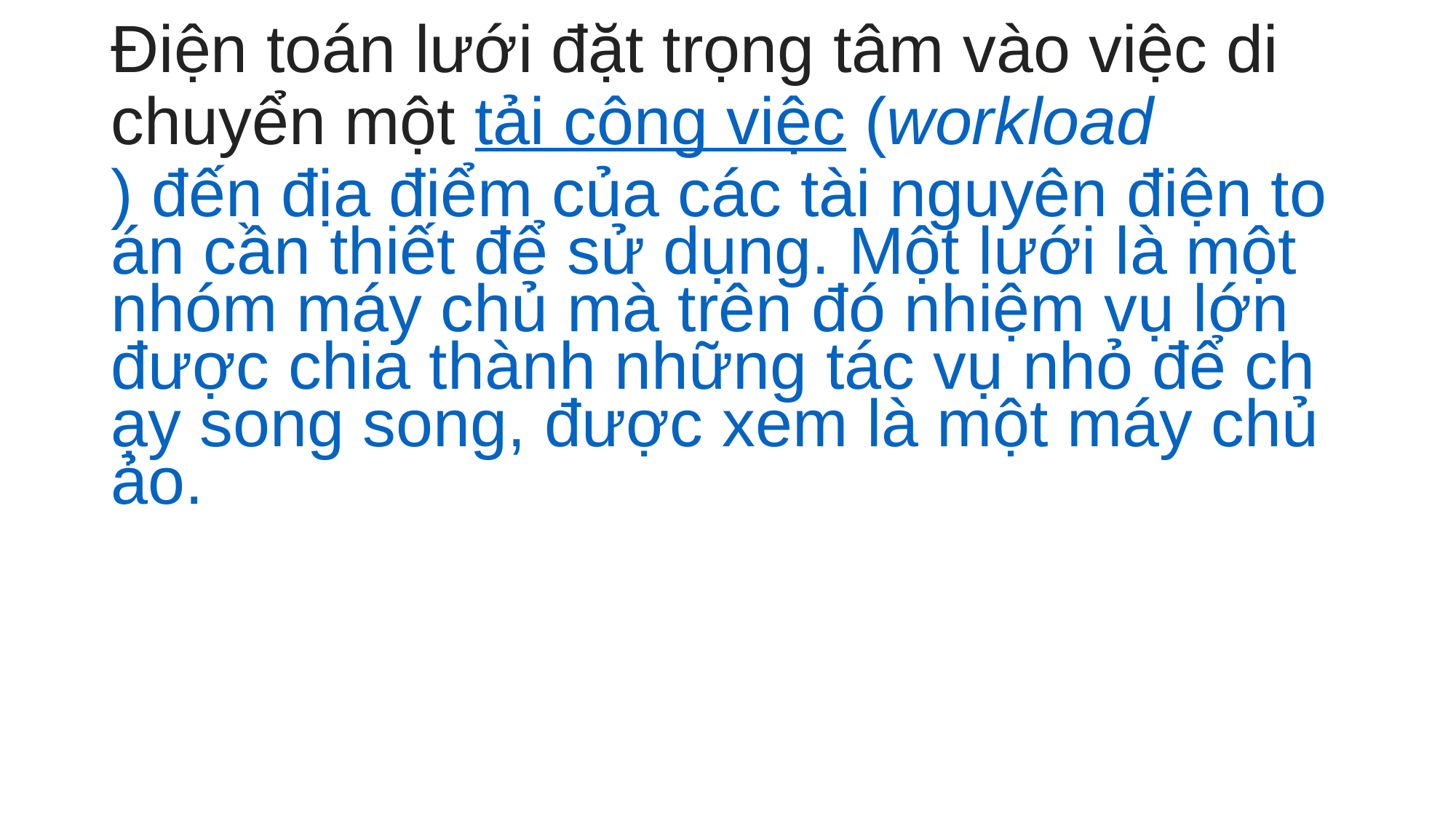

# Điện toán lưới đặt trọng tâm vào việc di chuyển một tải công việc (workload) đến địa điểm của các tài nguyên điện toán cần thiết để sử dụng. Một lưới là một nhóm máy chủ mà trên đó nhiệm vụ lớn được chia thành những tác vụ nhỏ để chạy song song, được xem là một máy chủ ảo.